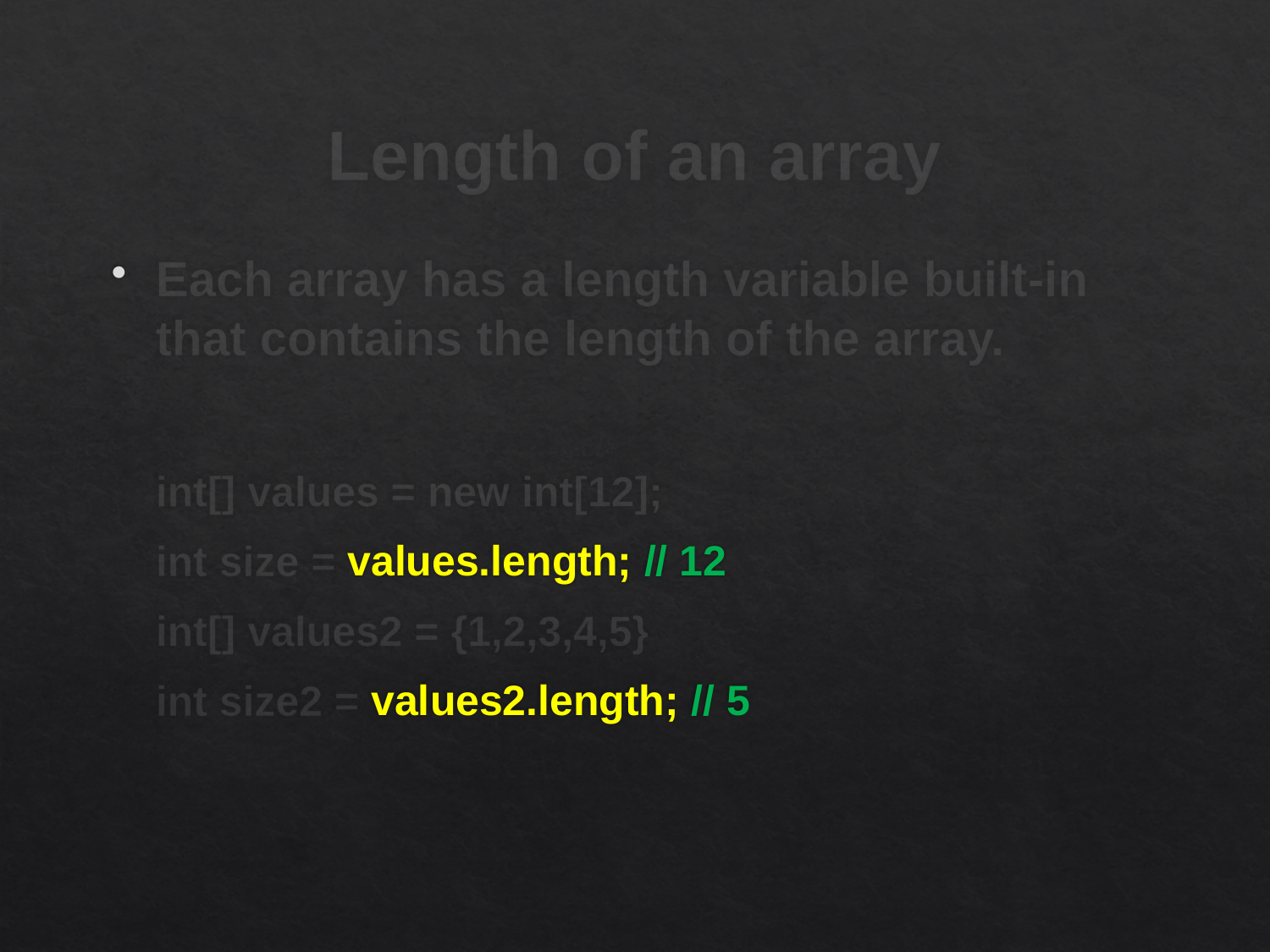

# Length of an array
Each array has a length variable built-in that contains the length of the array.

int[] values = new int[12];
int size = values.length; // 12
int[] values2 = {1,2,3,4,5}
int size2 = values2.length; // 5